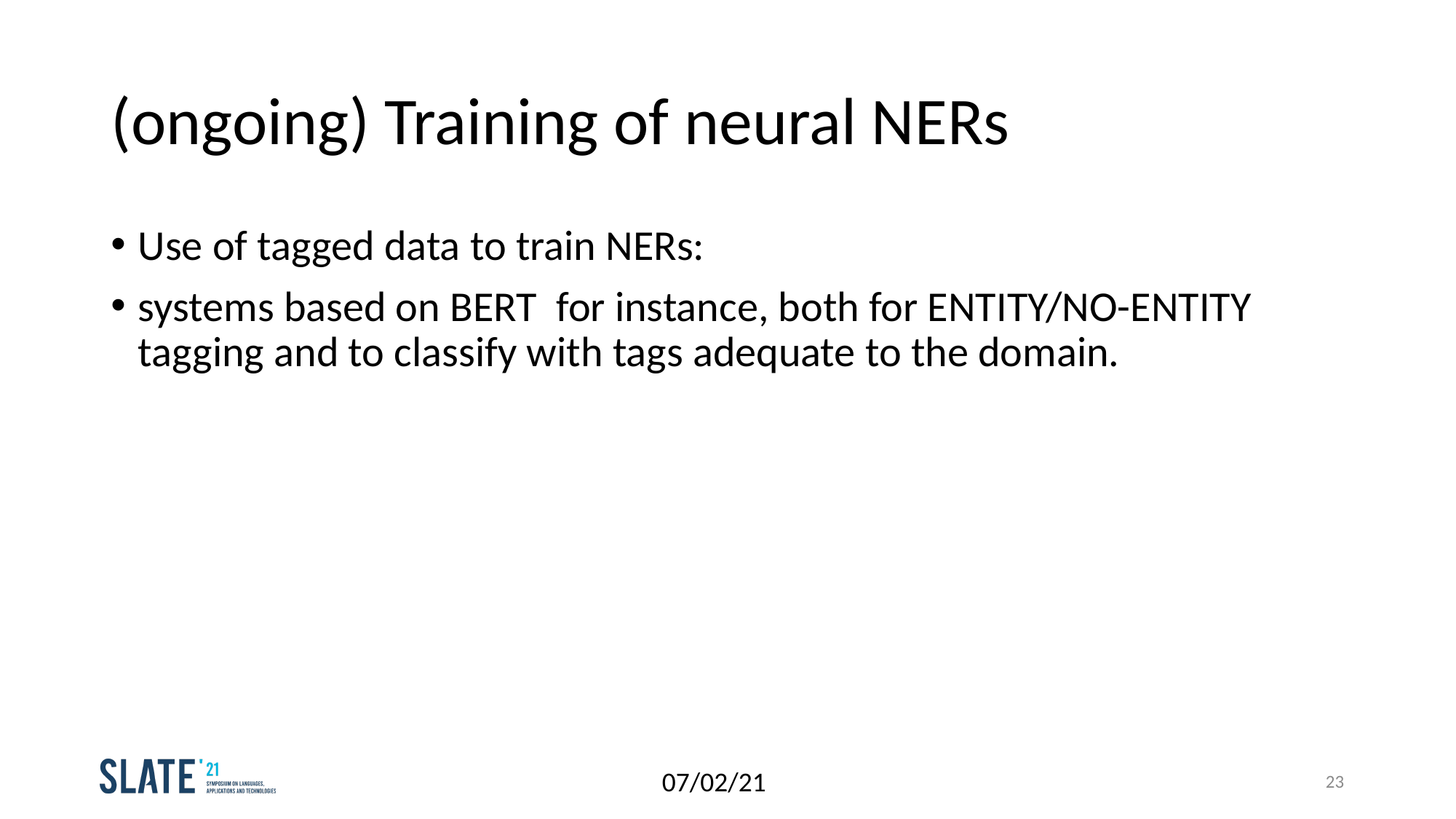

# (ongoing) Training of neural NERs
Use of tagged data to train NERs:
systems based on BERT  for instance, both for ENTITY/NO-ENTITY tagging and to classify with tags adequate to the domain.
07/02/21
23